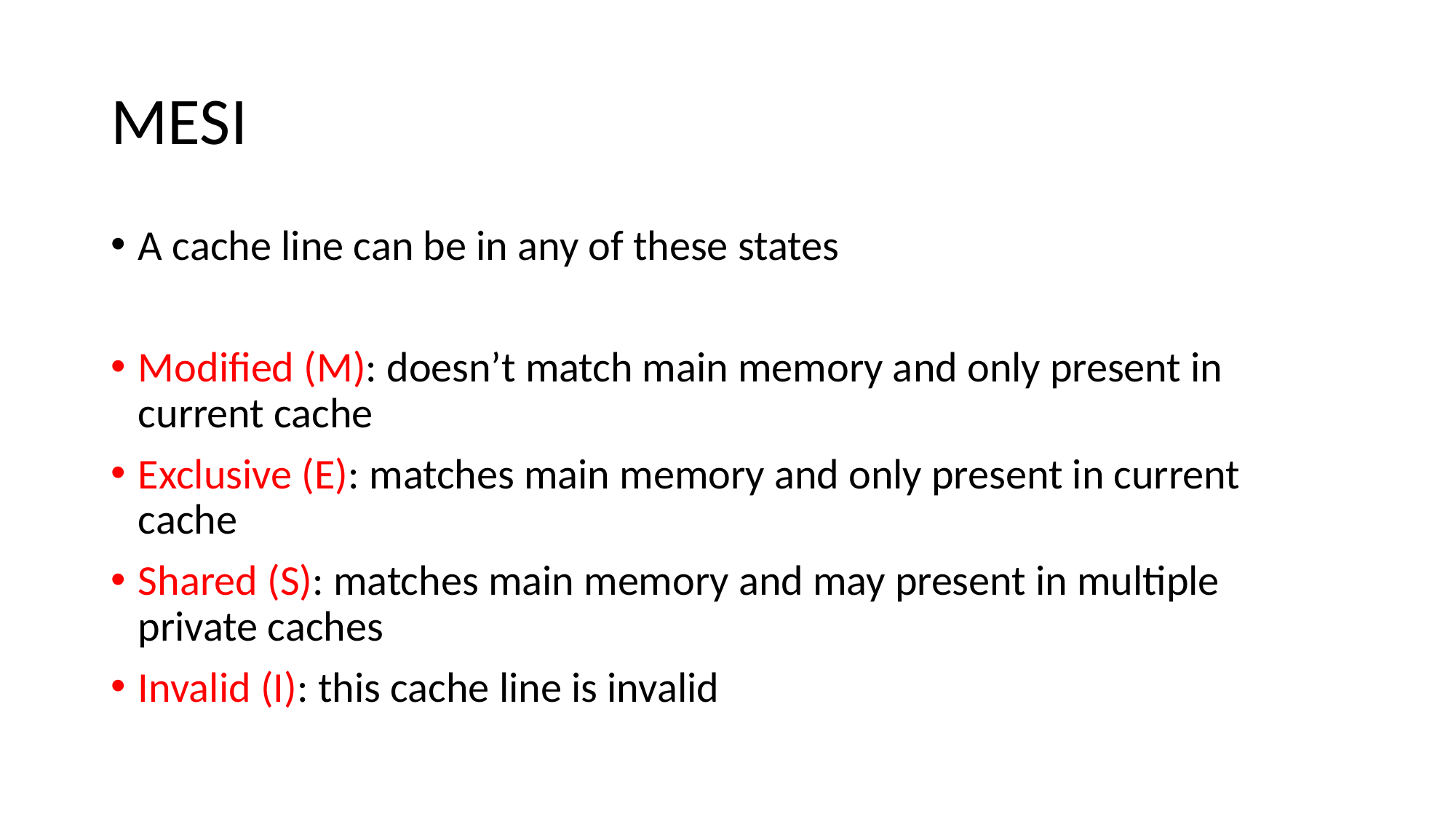

# MESI
A cache line can be in any of these states

Modified (M): doesn’t match main memory and only present in current cache
Exclusive (E): matches main memory and only present in current cache
Shared (S): matches main memory and may present in multiple private caches
Invalid (I): this cache line is invalid